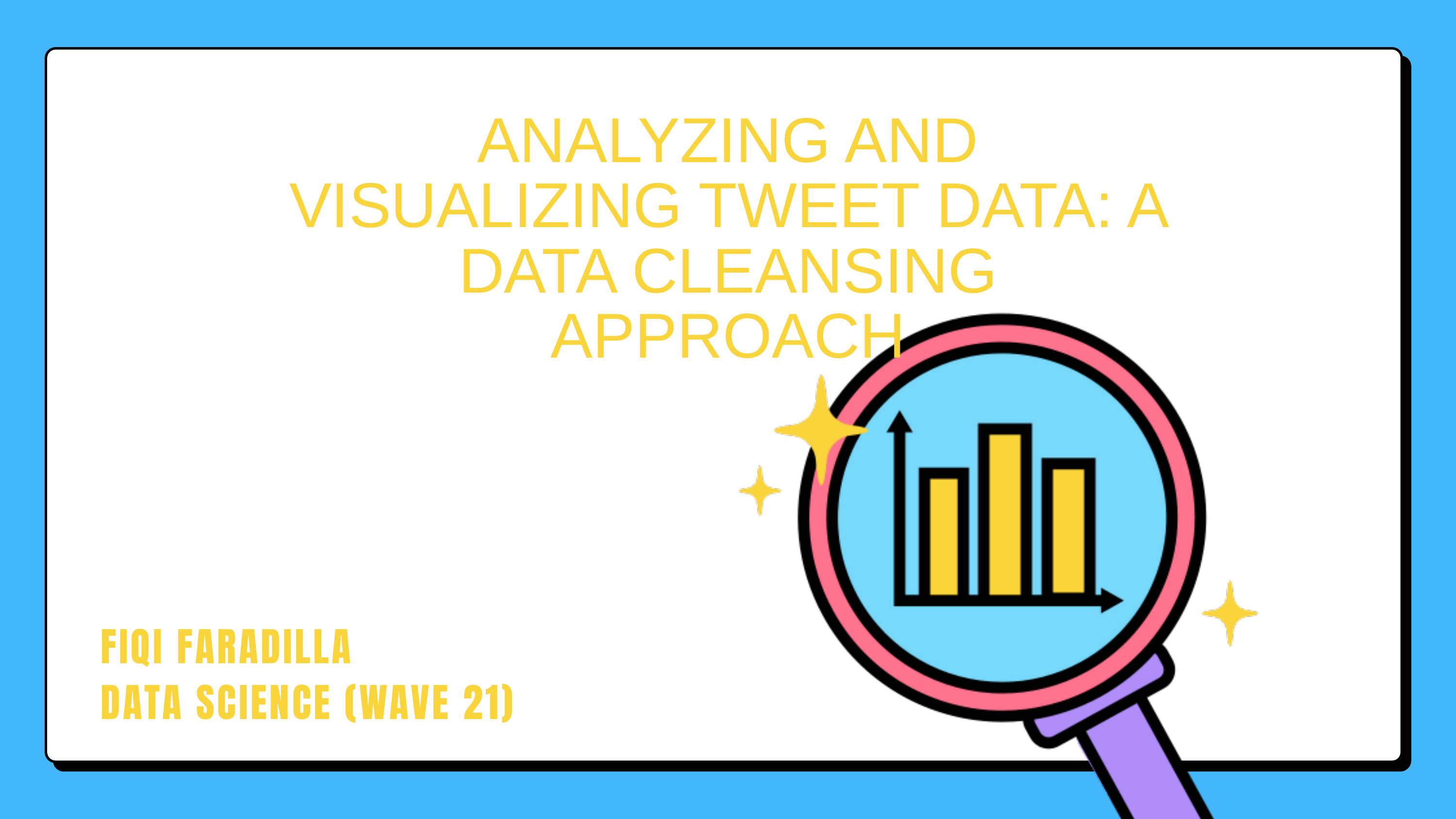

ANALYZING AND VISUALIZING TWEET DATA: A DATA CLEANSING APPROACH

FIQI FARADILLA
DATA SCIENCE (WAVE 21)